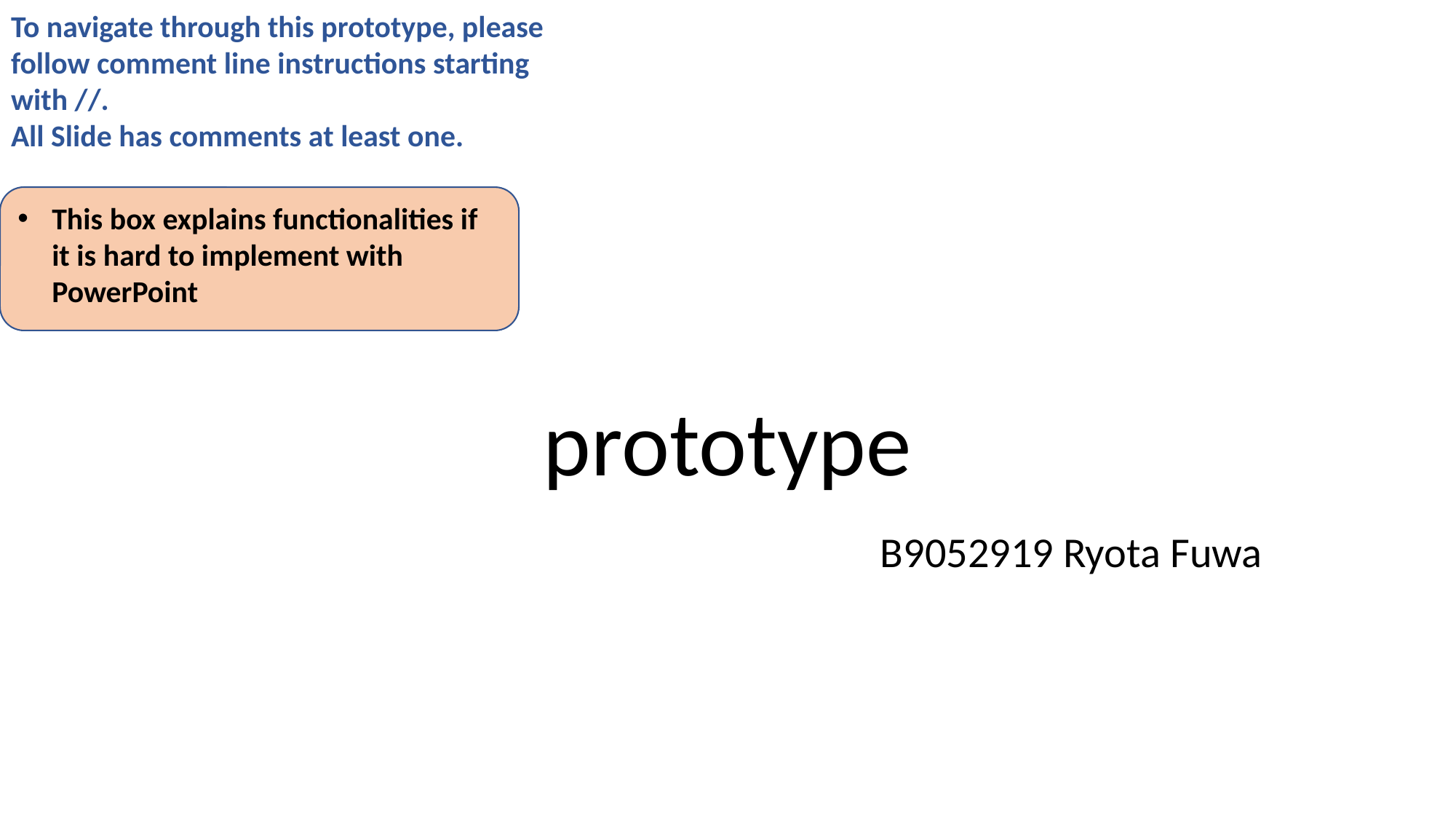

To navigate through this prototype, please follow comment line instructions starting with //.
All Slide has comments at least one.
This box explains functionalities if it is hard to implement with PowerPoint
# prototype

B9052919 Ryota Fuwa